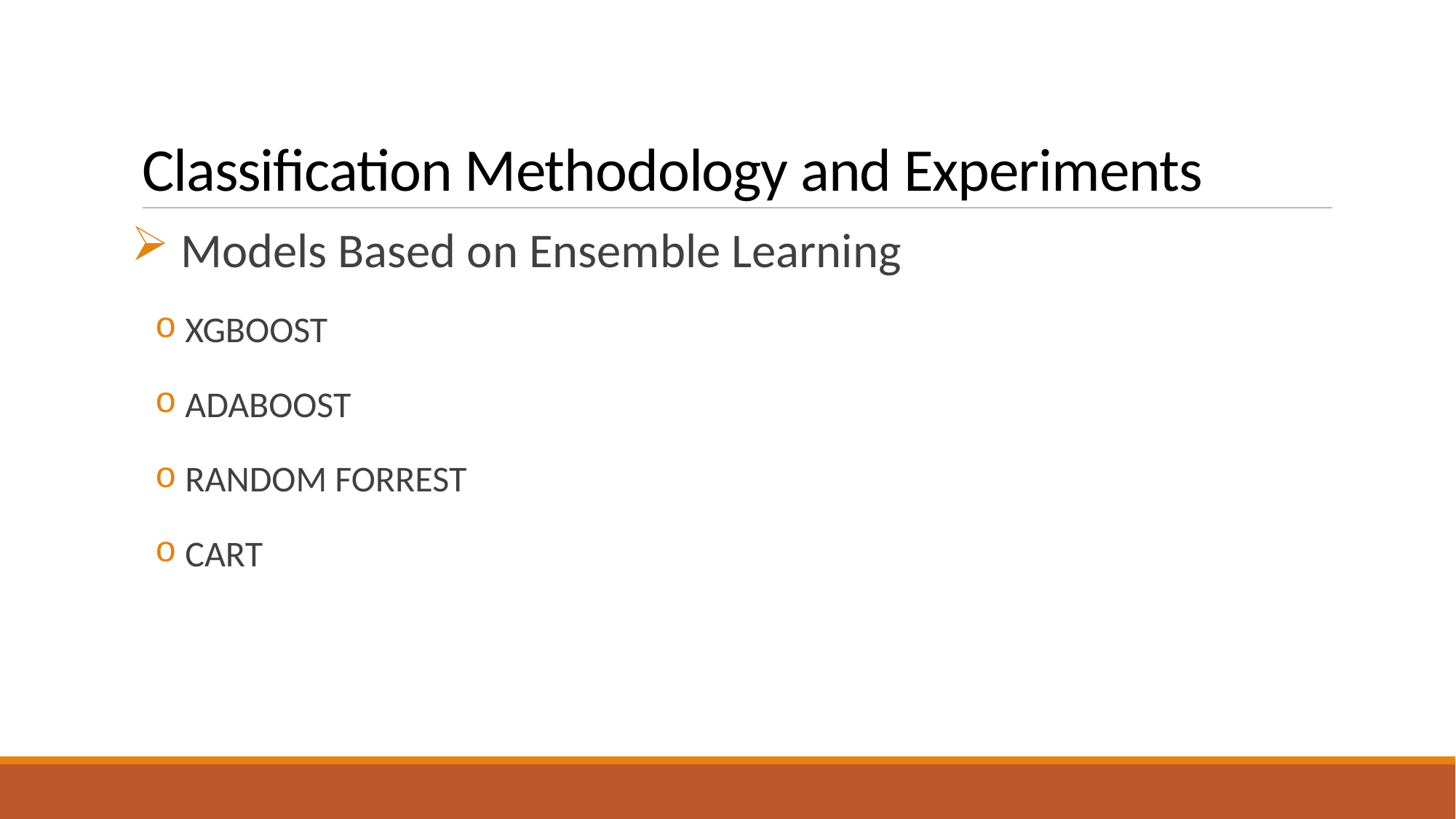

# Classification Methodology and Experiments
 Models Based on Ensemble Learning
 XGBOOST
 ADABOOST
 RANDOM FORREST
 CART